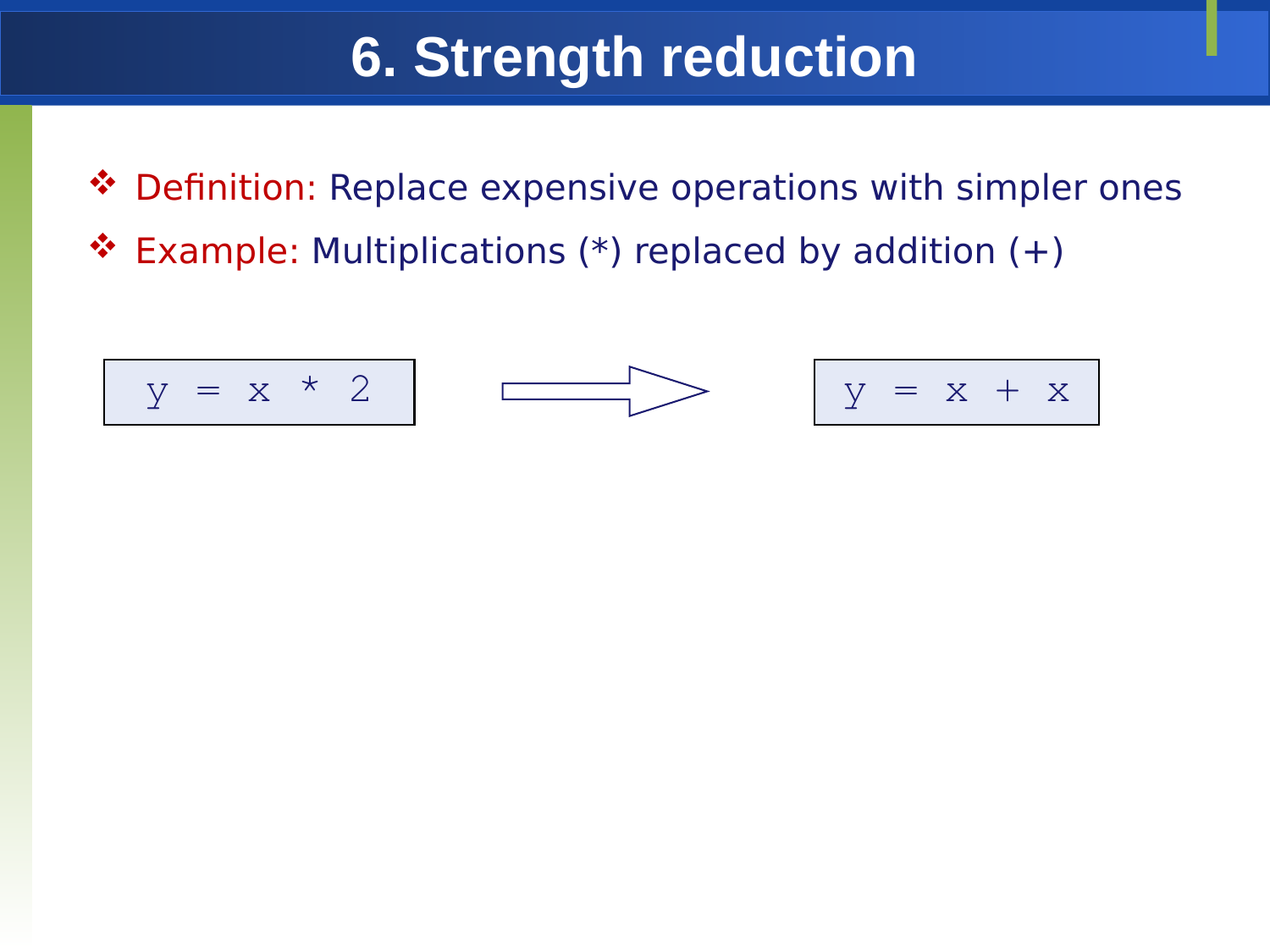

# 6. Strength reduction
Definition: Replace expensive operations with simpler ones
Example: Multiplications (*) replaced by addition (+)
y = x * 2
y = x + x